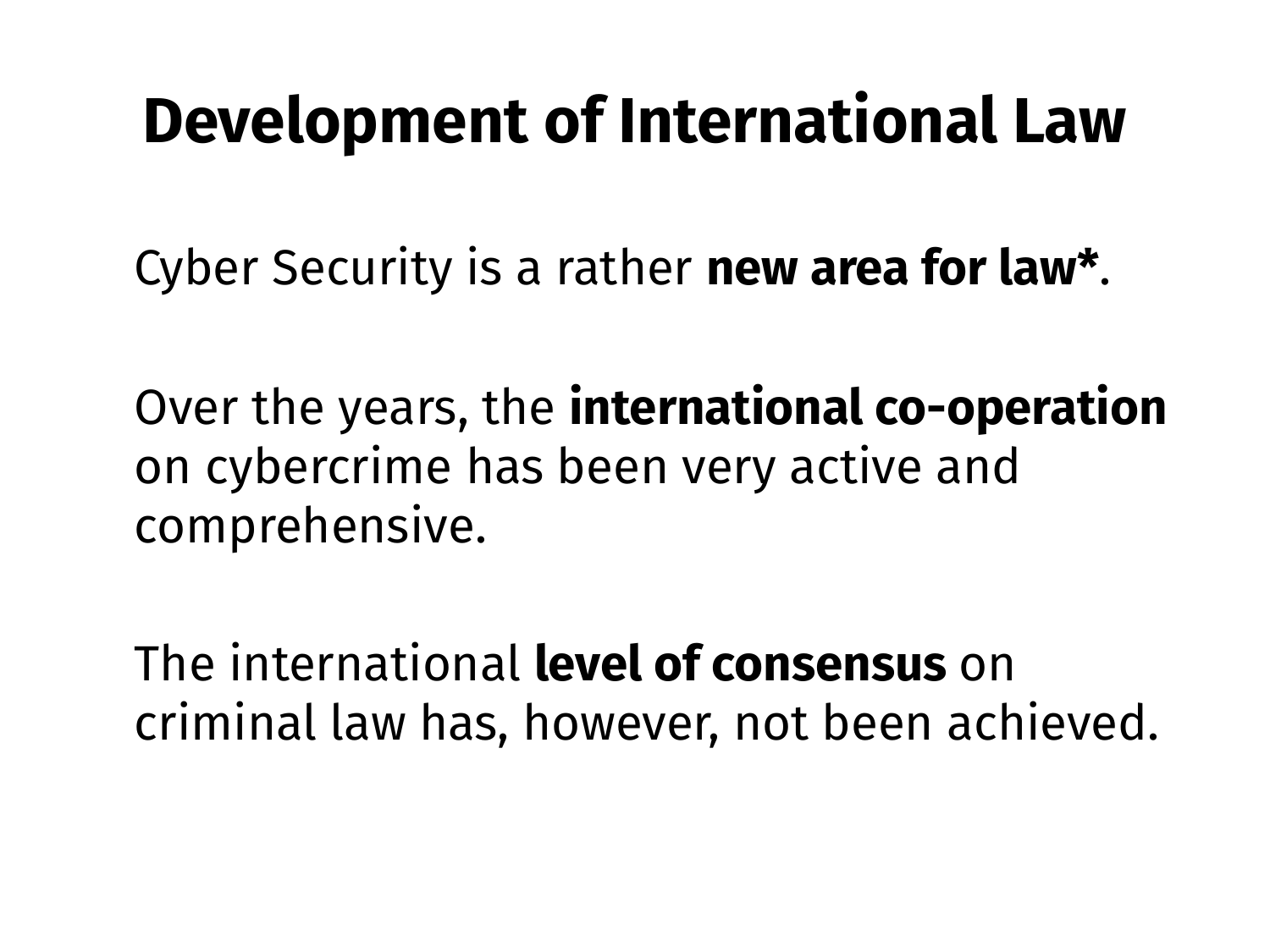

# Development of International Law
	Cyber Security is a rather new area for law*.

	Over the years, the international co-operation on cybercrime has been very active and comprehensive.

	The international level of consensus on criminal law has, however, not been achieved.